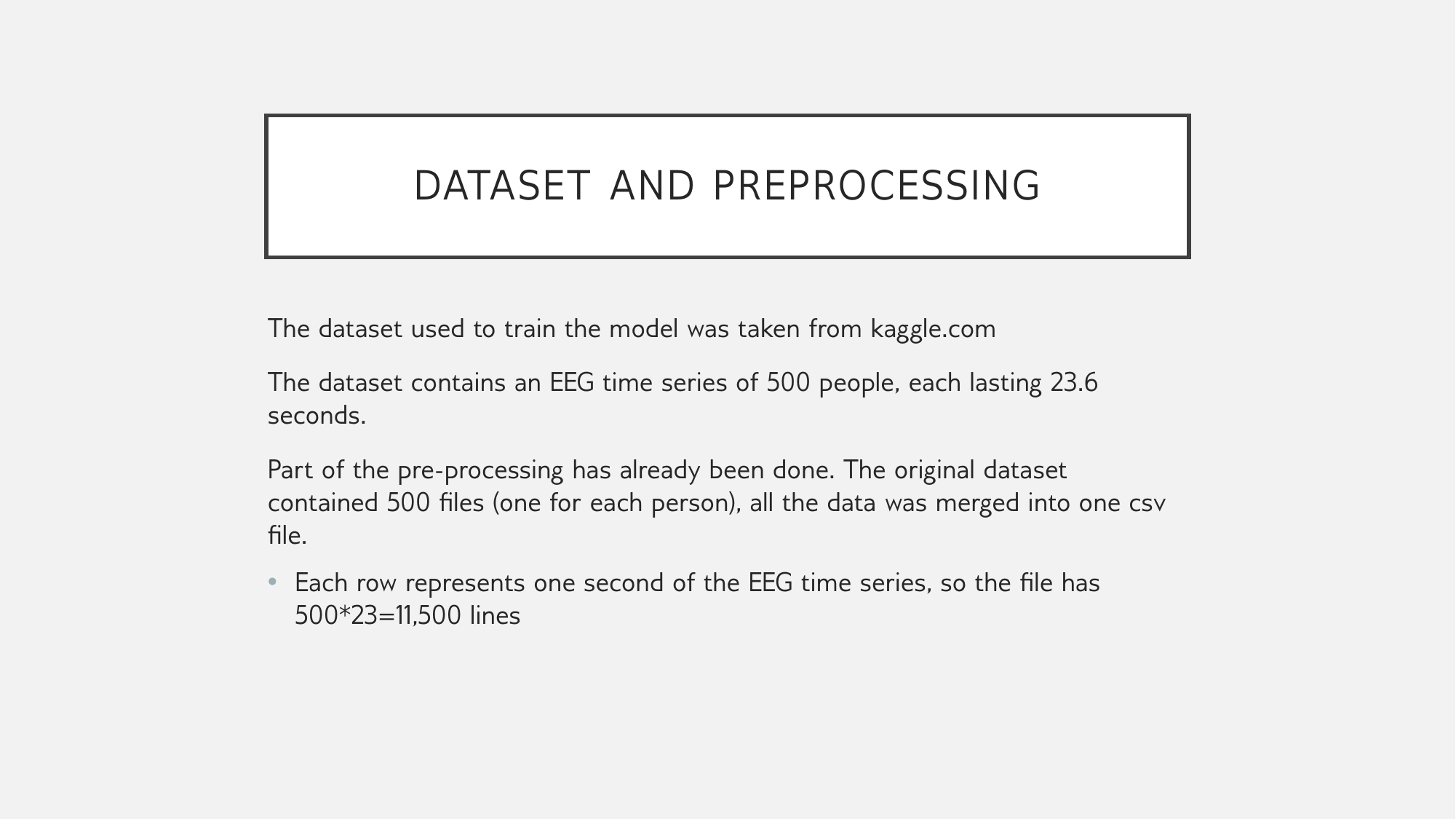

# Dataset and preprocessing
The dataset used to train the model was taken from kaggle.com
The dataset contains an EEG time series of 500 people, each lasting 23.6 seconds.
Part of the pre-processing has already been done. The original dataset contained 500 files (one for each person), all the data was merged into one csv file.
Each row represents one second of the EEG time series, so the file has 500*23=11,500 lines